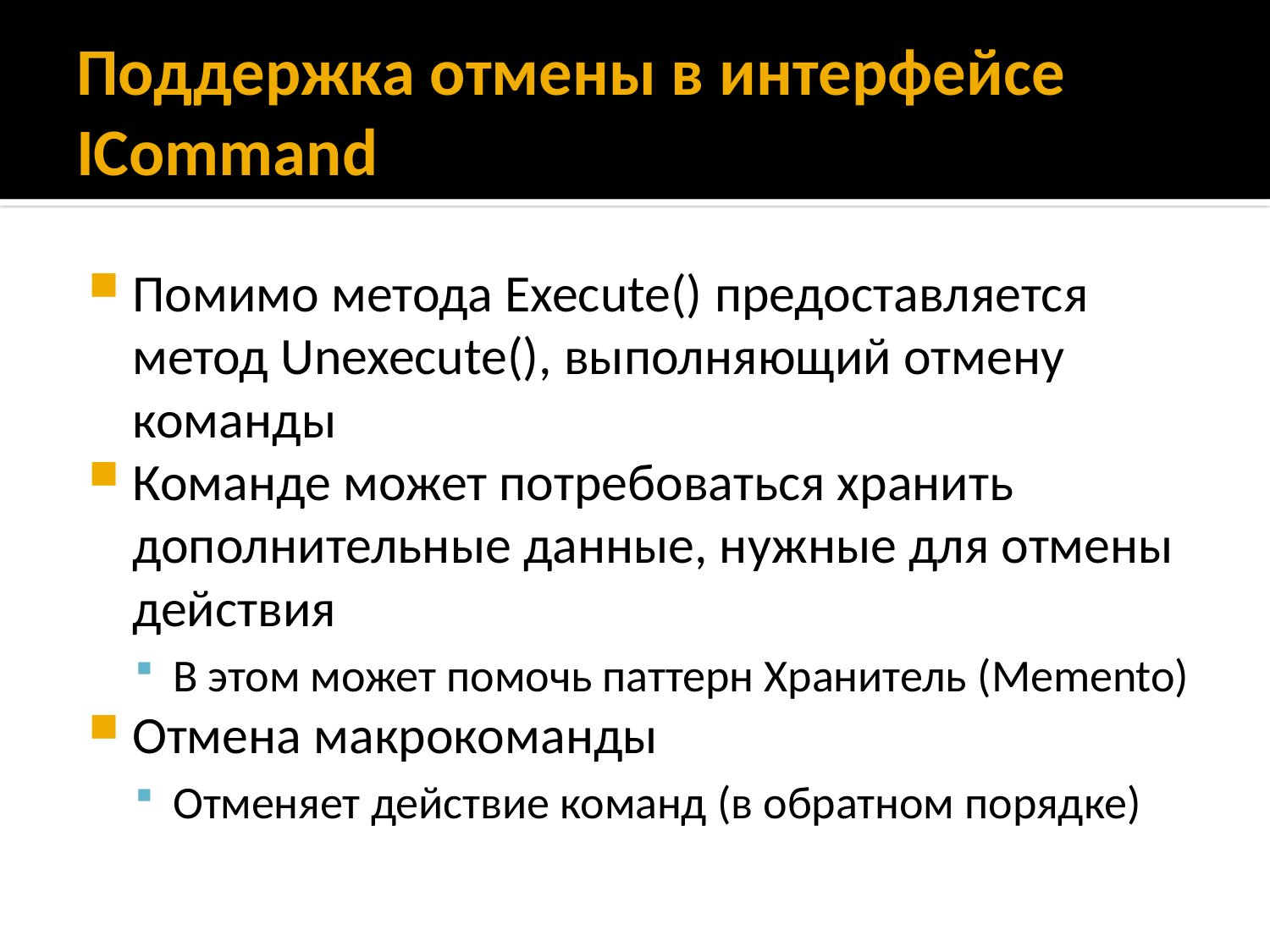

# Поддержка отмены в интерфейсе ICommand
Помимо метода Execute() предоставляется метод Unexecute(), выполняющий отмену команды
Команде может потребоваться хранить дополнительные данные, нужные для отмены действия
В этом может помочь паттерн Хранитель (Memento)
Отмена макрокоманды
Отменяет действие команд (в обратном порядке)